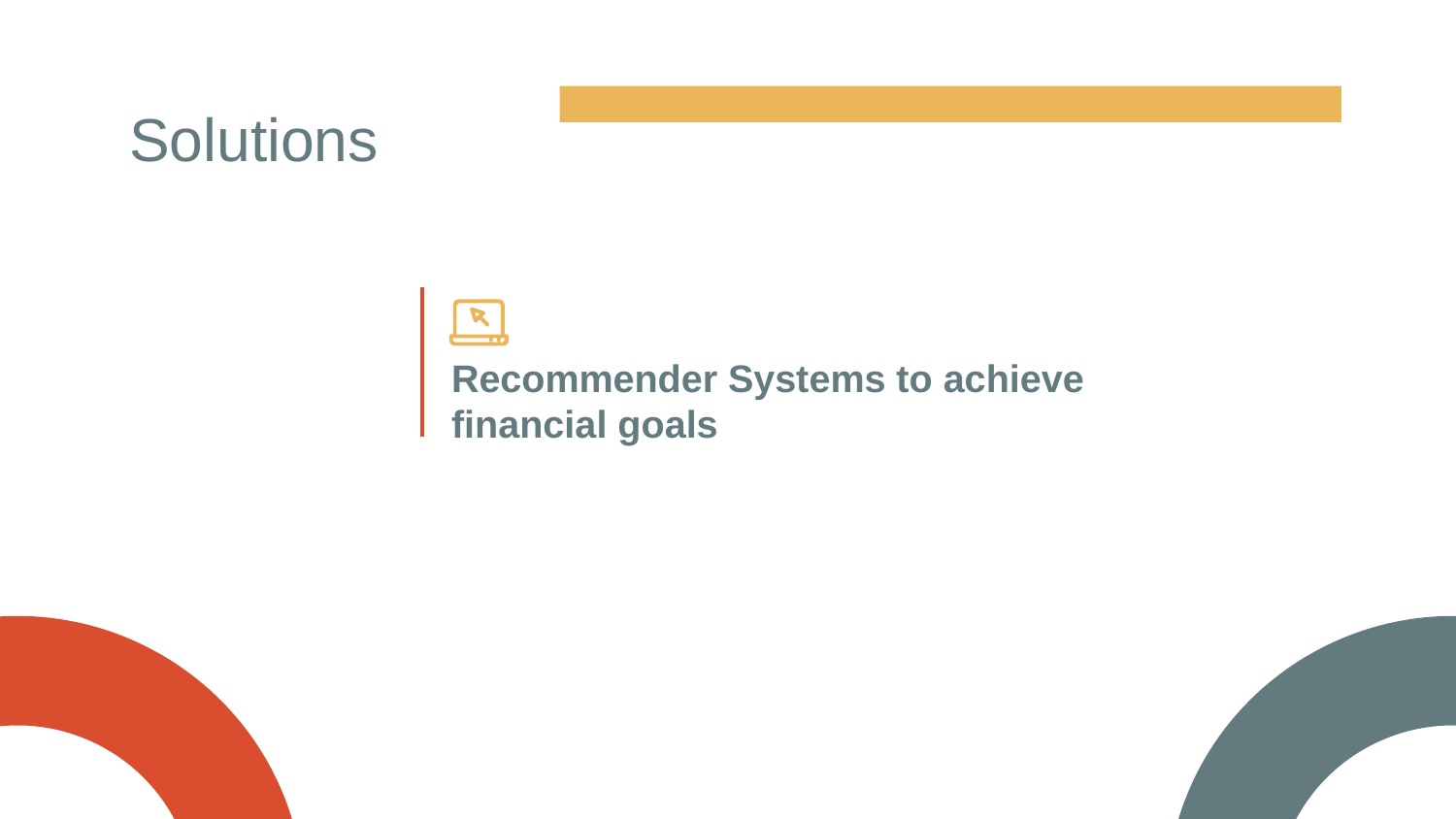

# Solutions

Recommender Systems to achieve financial goals